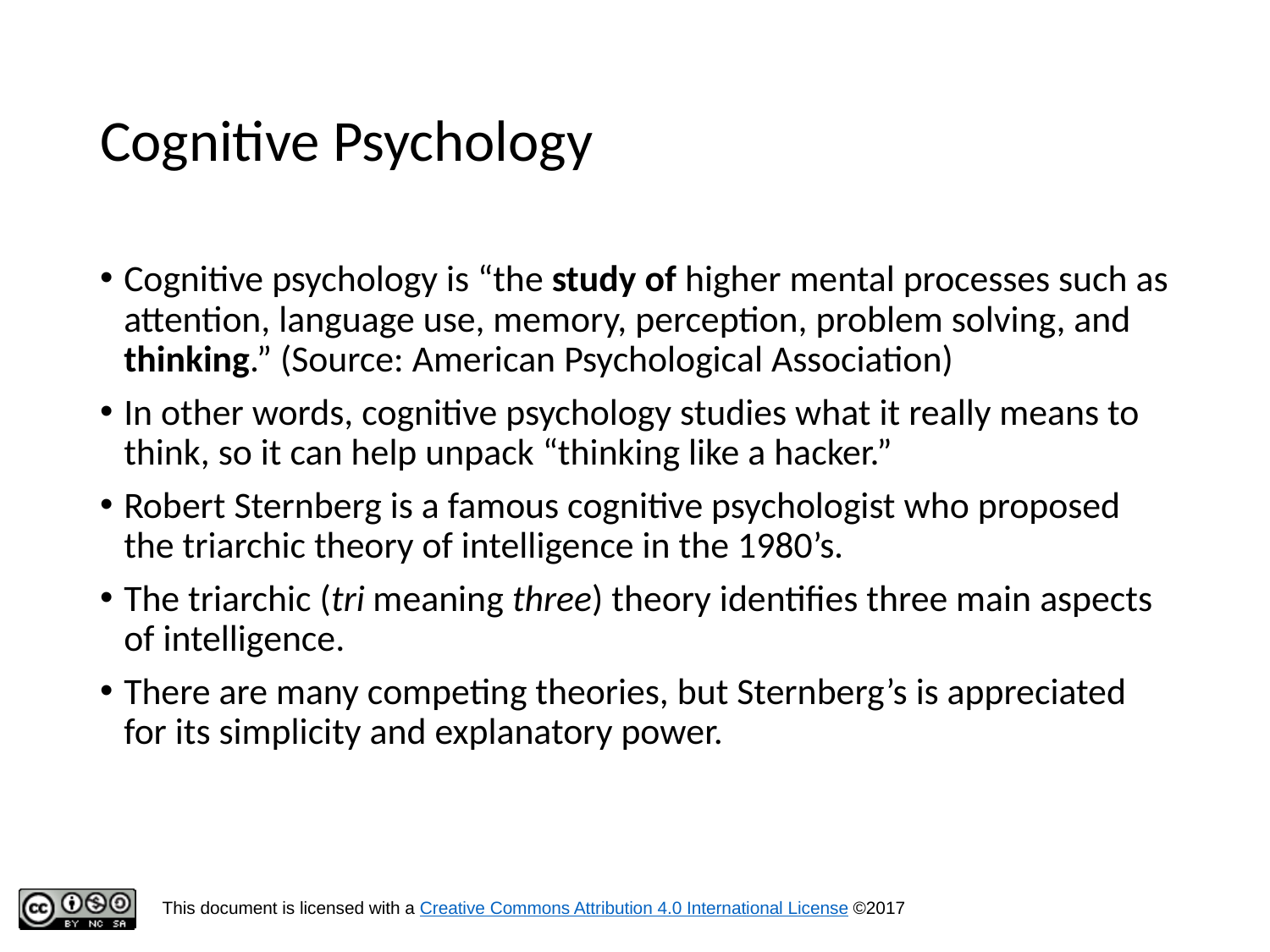

# Cognitive Psychology
Cognitive psychology is “the study of higher mental processes such as attention, language use, memory, perception, problem solving, and thinking.” (Source: American Psychological Association)
In other words, cognitive psychology studies what it really means to think, so it can help unpack “thinking like a hacker.”
Robert Sternberg is a famous cognitive psychologist who proposed the triarchic theory of intelligence in the 1980’s.
The triarchic (tri meaning three) theory identifies three main aspects of intelligence.
There are many competing theories, but Sternberg’s is appreciated for its simplicity and explanatory power.